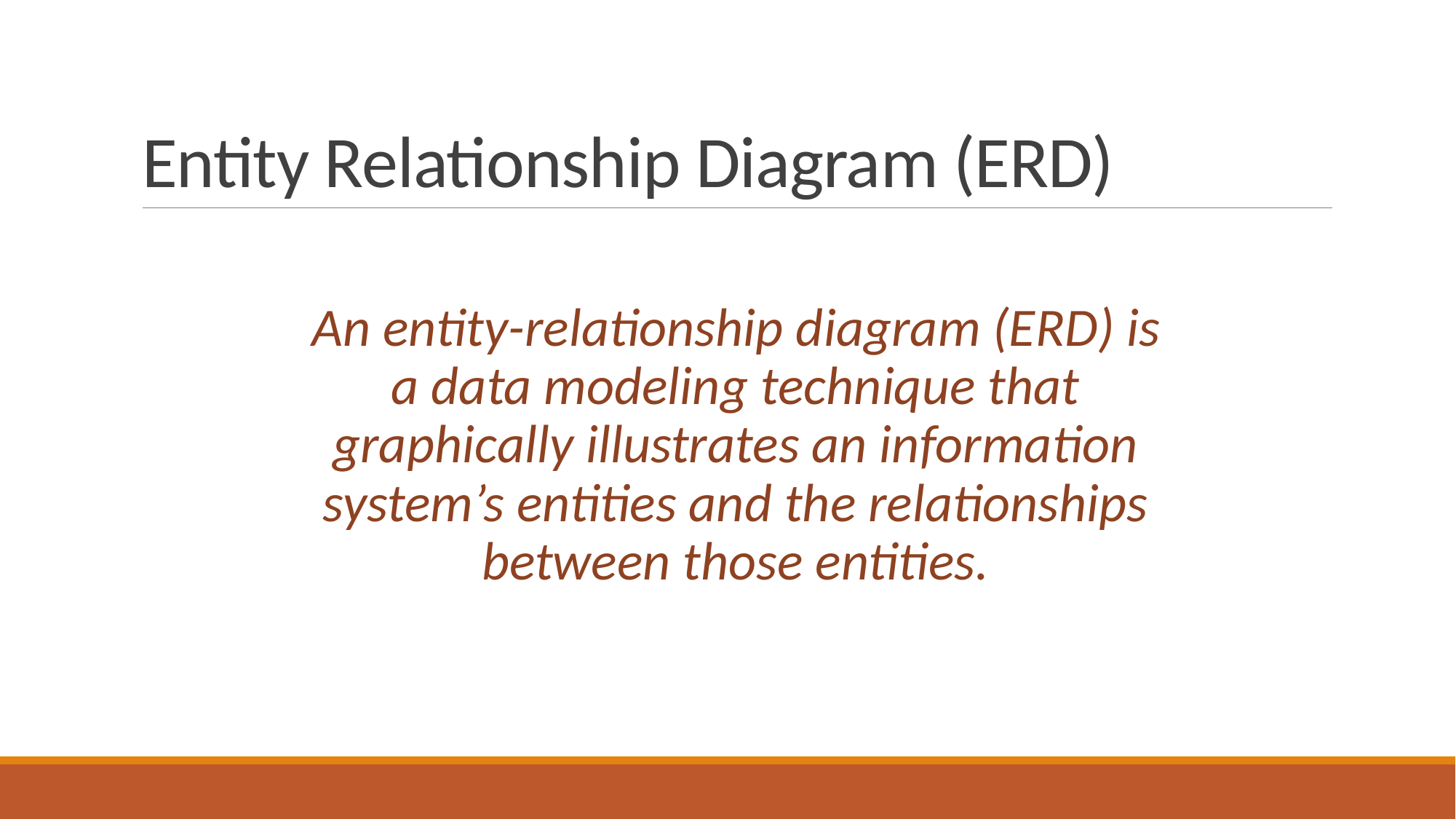

# Entity Relationship Diagram (ERD)
An entity-relationship diagram (ERD) is a data modeling technique that graphically illustrates an information system’s entities and the relationships between those entities.